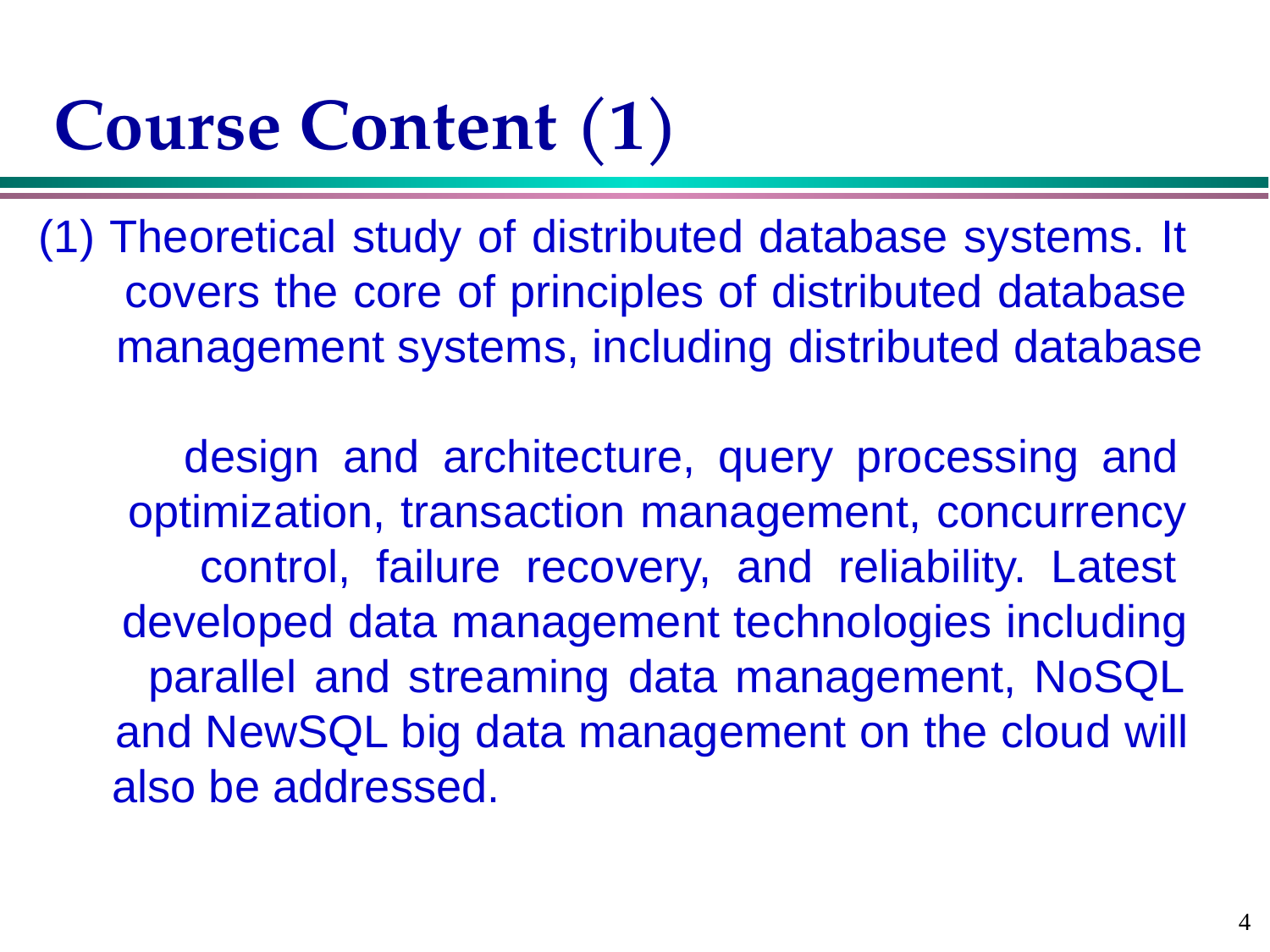

Course Content (1)
 (1) Theoretical study of distributed database systems. It
       covers the core of principles of distributed database
       management systems, including distributed database
       design and architecture, query processing and
       optimization, transaction management, concurrency
       control, failure recovery, and reliability. Latest
       developed data management technologies including
       parallel and streaming data management, NoSQL
       and NewSQL big data management on the cloud will
       also be addressed.
4